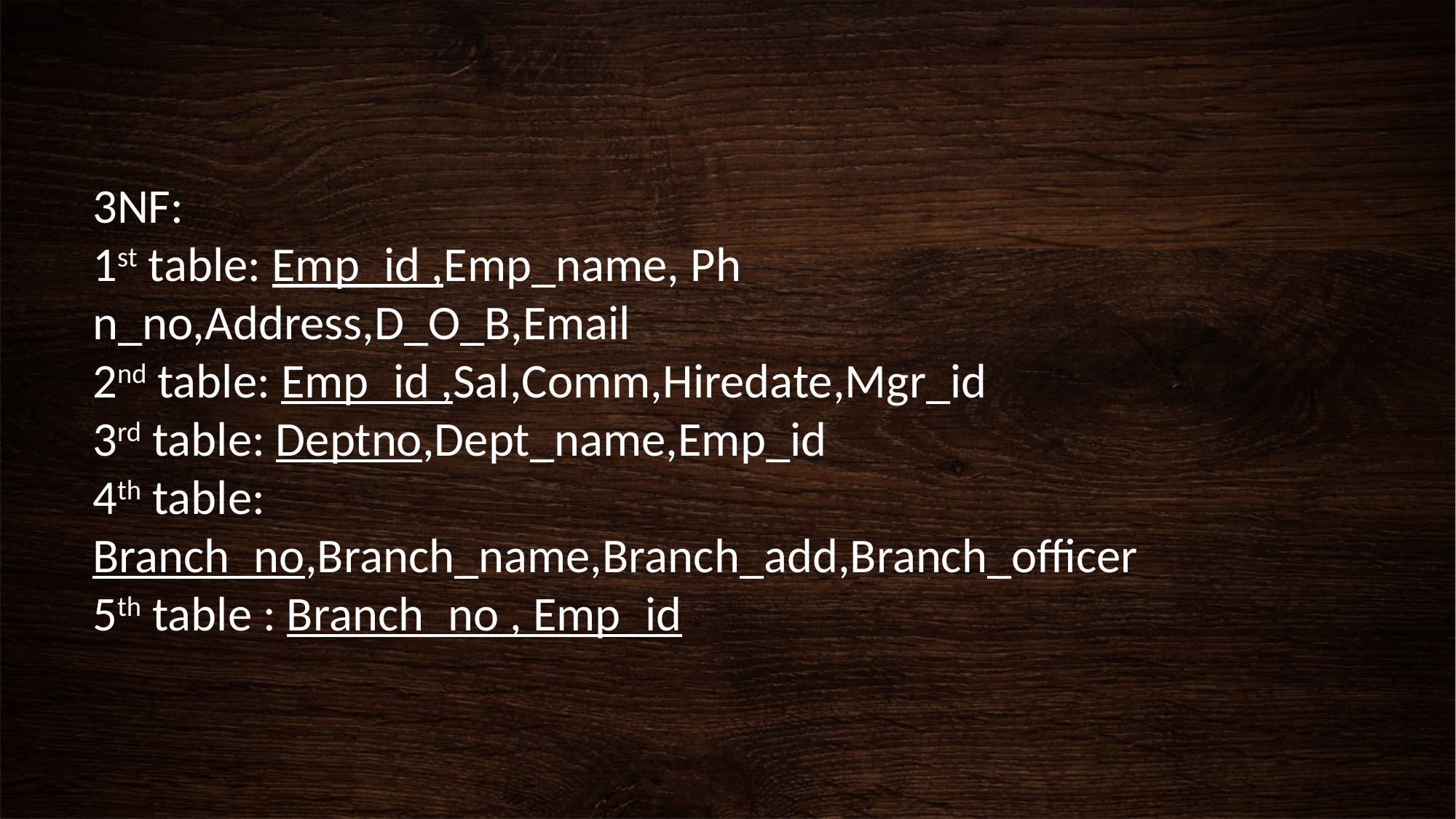

# 3NF: 1st table: Emp_id ,Emp_name, Ph n_no,Address,D_O_B,Email 2nd table: Emp_id ,Sal,Comm,Hiredate,Mgr_id 3rd table: Deptno,Dept_name,Emp_id 4th table: Branch_no,Branch_name,Branch_add,Branch_officer 5th table : Branch_no , Emp_id